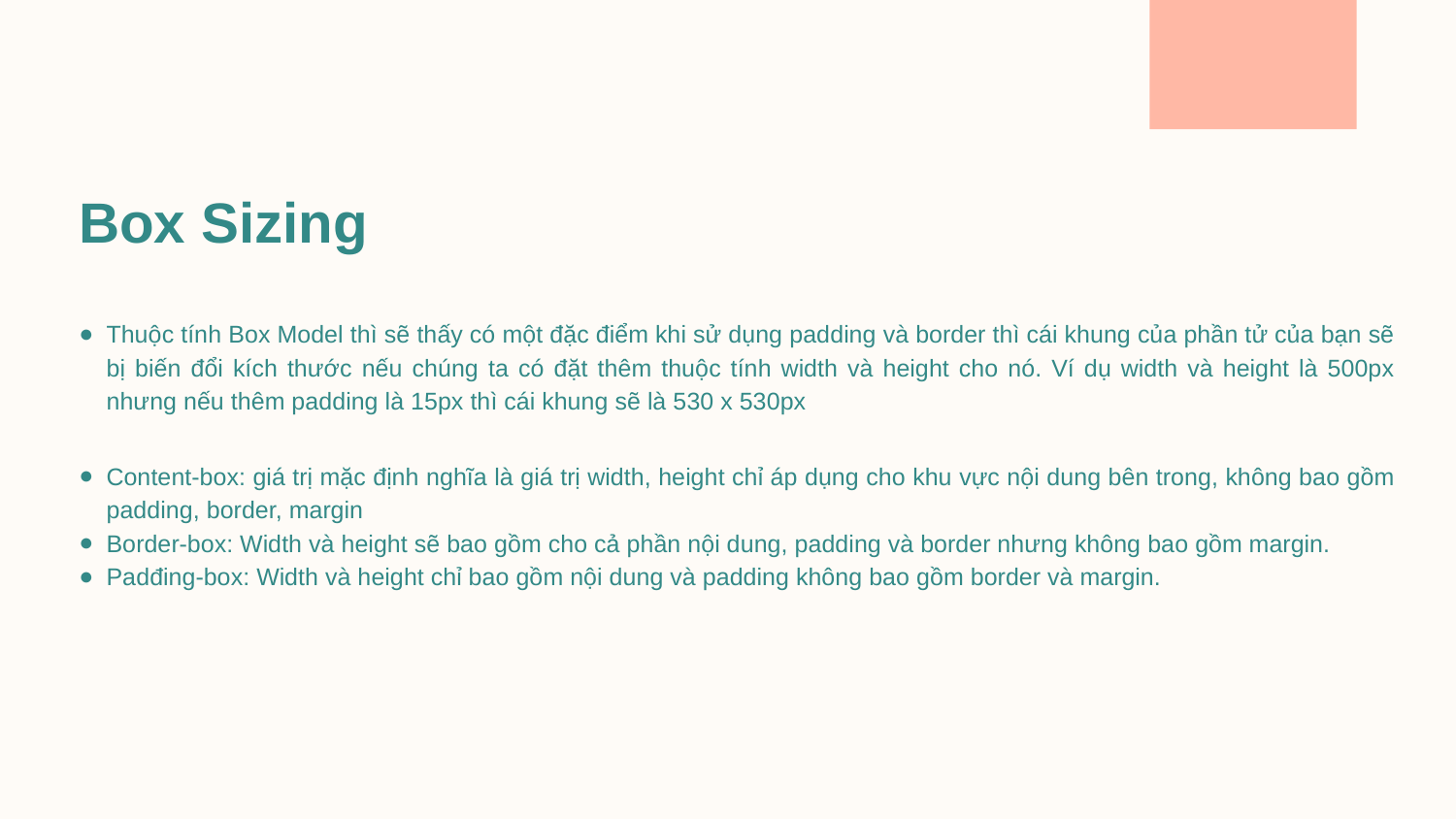

# Box Sizing
Thuộc tính Box Model thì sẽ thấy có một đặc điểm khi sử dụng padding và border thì cái khung của phần tử của bạn sẽ bị biến đổi kích thước nếu chúng ta có đặt thêm thuộc tính width và height cho nó. Ví dụ width và height là 500px nhưng nếu thêm padding là 15px thì cái khung sẽ là 530 x 530px
Content-box: giá trị mặc định nghĩa là giá trị width, height chỉ áp dụng cho khu vực nội dung bên trong, không bao gồm padding, border, margin
Border-box: Width và height sẽ bao gồm cho cả phần nội dung, padding và border nhưng không bao gồm margin.
Padđing-box: Width và height chỉ bao gồm nội dung và padding không bao gồm border và margin.